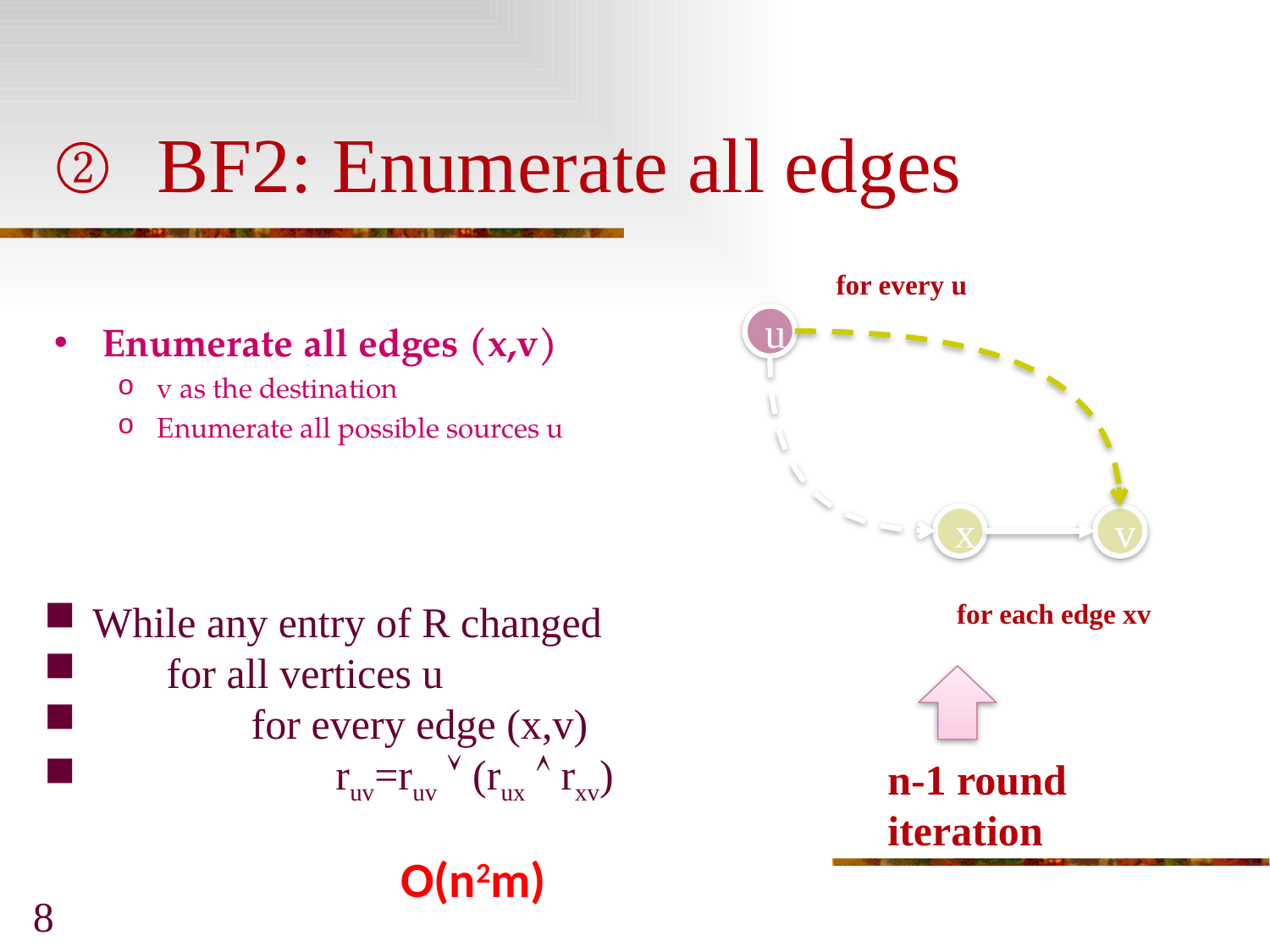

# BF2: Enumerate all edges
for every u
u
Enumerate all edges (x,v)
v as the destination
Enumerate all possible sources u
x
v
While any entry of R changed
       for all vertices u
               for every edge (x,v)
                       ruv=ruv ∨ (rux ∧ rxv)
for each edge xv

n-1 round
iteration
O(n2m)
8